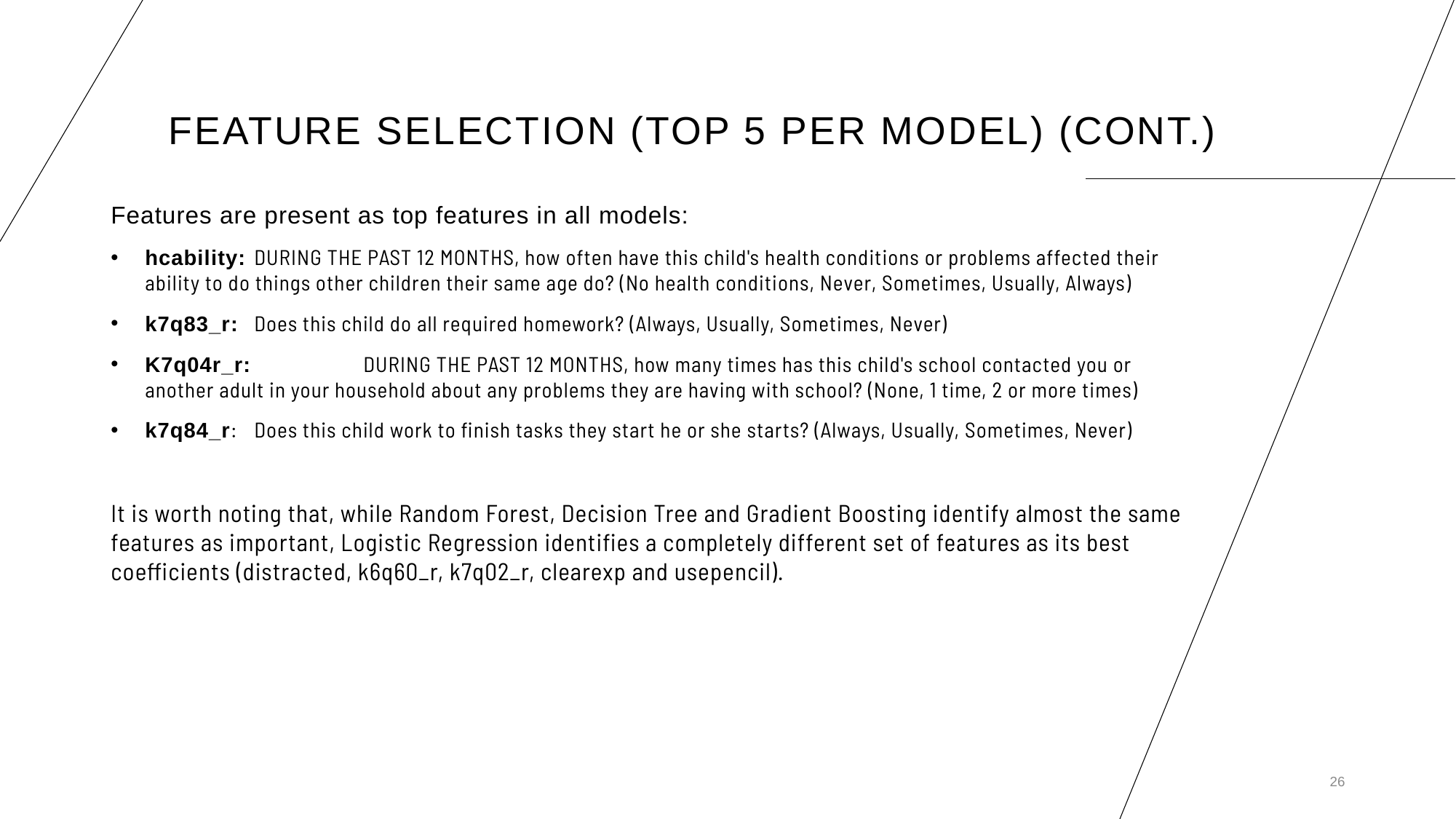

# Feature Selection (top 5 per model) (cont.)
Features are present as top features in all models:
hcability: 	DURING THE PAST 12 MONTHS, how often have this child's health conditions or problems affected their ability to do things other children their same age do? (No health conditions, Never, Sometimes, Usually, Always)
k7q83_r:	Does this child do all required homework? (Always, Usually, Sometimes, Never)
K7q04r_r: 	DURING THE PAST 12 MONTHS, how many times has this child's school contacted you or another adult in your household about any problems they are having with school? (None, 1 time, 2 or more times)
k7q84_r:	Does this child work to finish tasks they start he or she starts? (Always, Usually, Sometimes, Never)

It is worth noting that, while Random Forest, Decision Tree and Gradient Boosting identify almost the same features as important, Logistic Regression identifies a completely different set of features as its best coefficients (distracted, k6q60_r, k7q02_r, clearexp and usepencil).

26